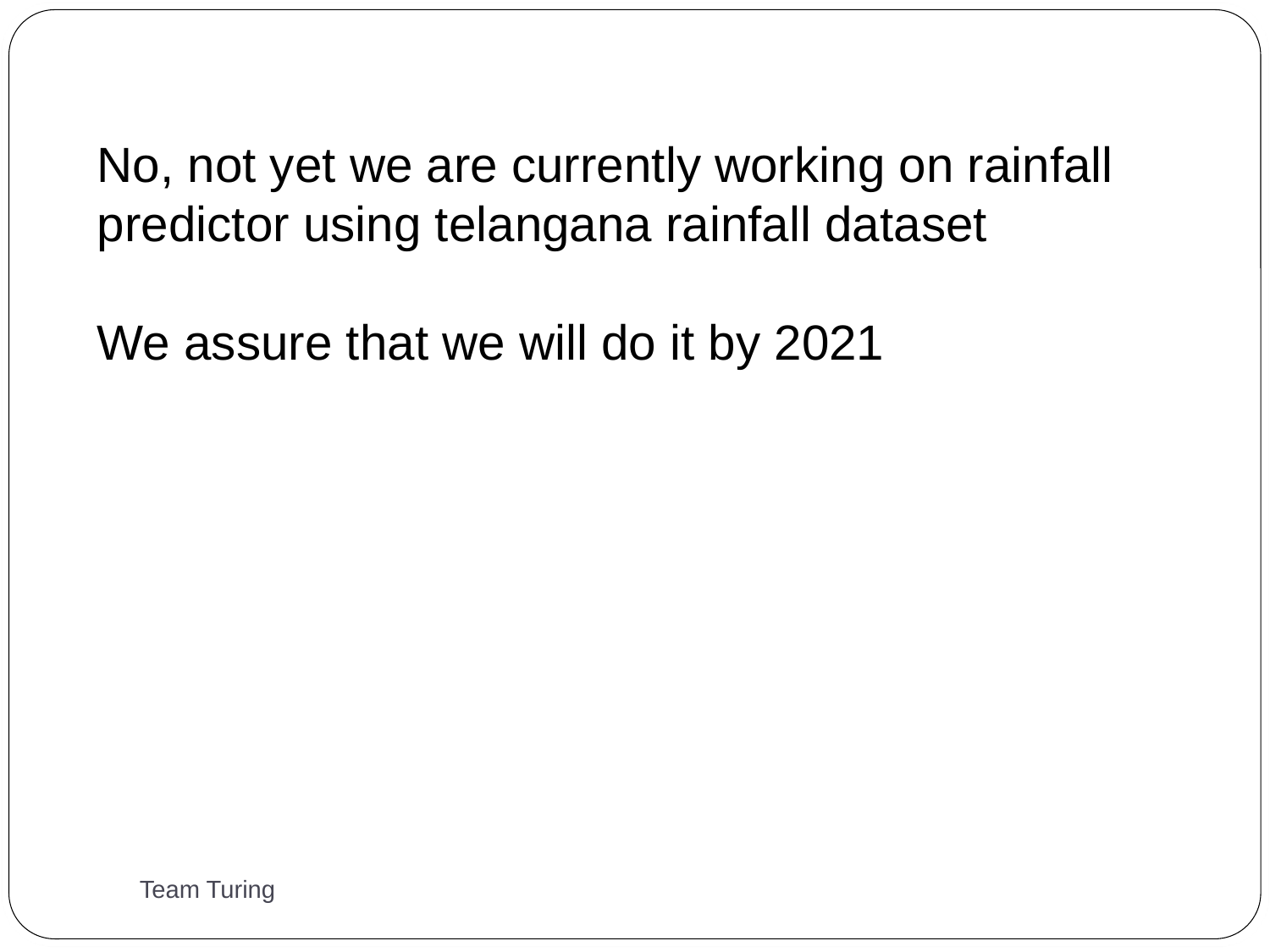

No, not yet we are currently working on rainfall predictor using telangana rainfall dataset

We assure that we will do it by 2021
Team Turing